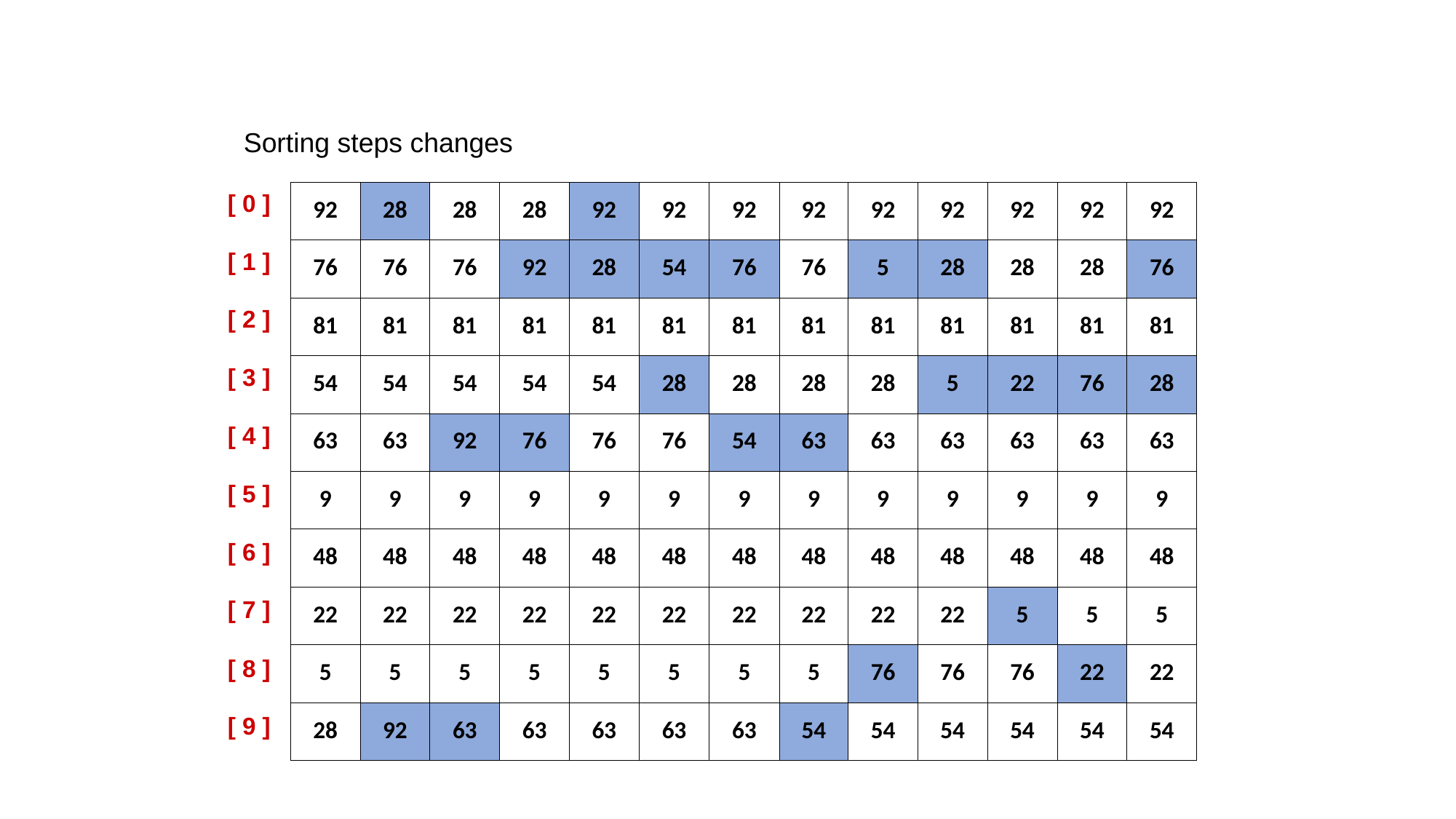

Sorting steps changes
[ 0 ]

[ 1 ]

[ 2 ]

[ 3 ]

[ 4 ]

[ 5 ]

[ 6 ]

[ 7 ]

[ 8 ]

[ 9 ]
| 92 | 28 | 28 | 28 | 92 | 92 | 92 | 92 | 92 | 92 | 92 | 92 | 92 |
| --- | --- | --- | --- | --- | --- | --- | --- | --- | --- | --- | --- | --- |
| 76 | 76 | 76 | 92 | 28 | 54 | 76 | 76 | 5 | 28 | 28 | 28 | 76 |
| 81 | 81 | 81 | 81 | 81 | 81 | 81 | 81 | 81 | 81 | 81 | 81 | 81 |
| 54 | 54 | 54 | 54 | 54 | 28 | 28 | 28 | 28 | 5 | 22 | 76 | 28 |
| 63 | 63 | 92 | 76 | 76 | 76 | 54 | 63 | 63 | 63 | 63 | 63 | 63 |
| 9 | 9 | 9 | 9 | 9 | 9 | 9 | 9 | 9 | 9 | 9 | 9 | 9 |
| 48 | 48 | 48 | 48 | 48 | 48 | 48 | 48 | 48 | 48 | 48 | 48 | 48 |
| 22 | 22 | 22 | 22 | 22 | 22 | 22 | 22 | 22 | 22 | 5 | 5 | 5 |
| 5 | 5 | 5 | 5 | 5 | 5 | 5 | 5 | 76 | 76 | 76 | 22 | 22 |
| 28 | 92 | 63 | 63 | 63 | 63 | 63 | 54 | 54 | 54 | 54 | 54 | 54 |